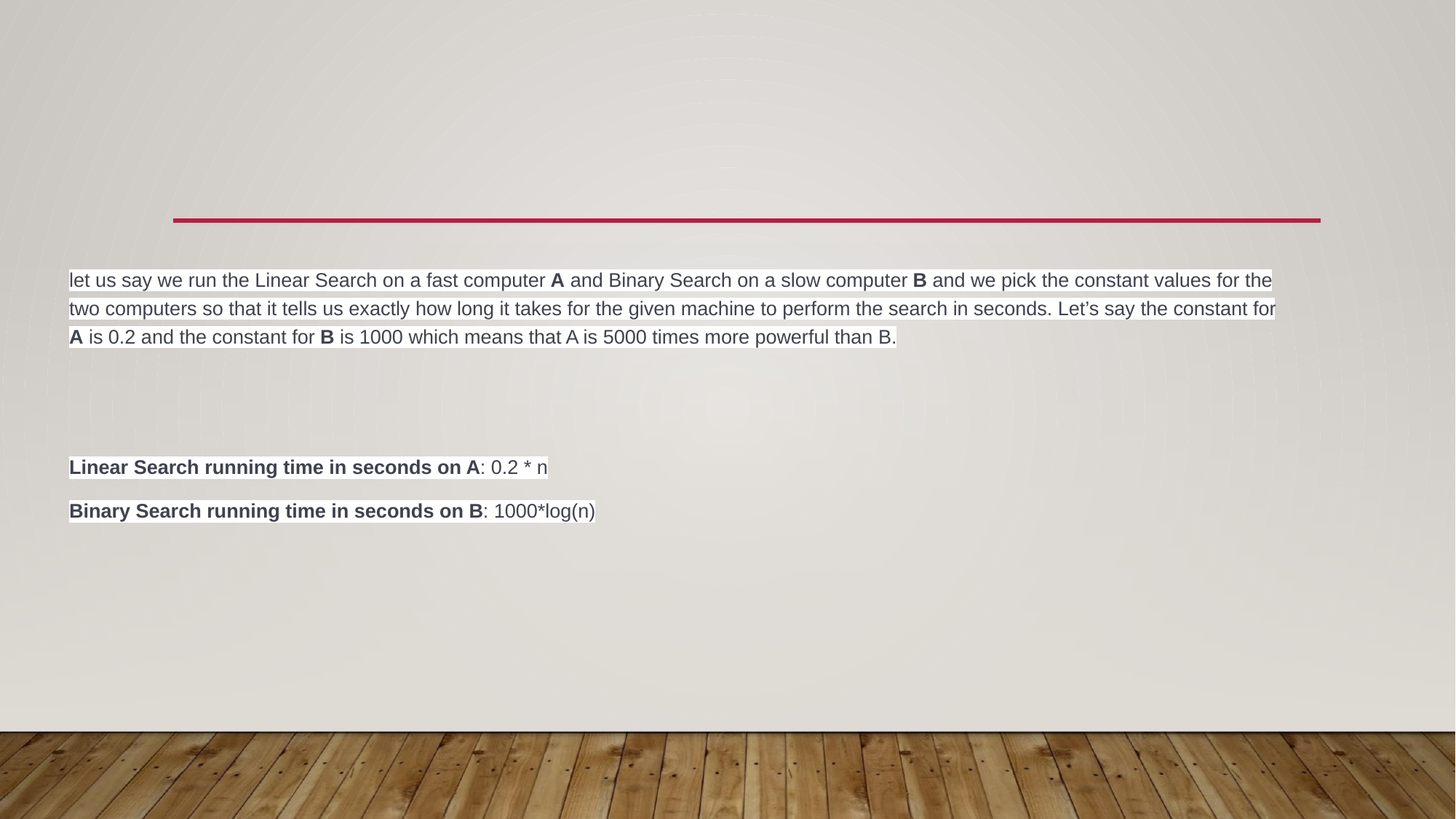

#
let us say we run the Linear Search on a fast computer A and Binary Search on a slow computer B and we pick the constant values for the two computers so that it tells us exactly how long it takes for the given machine to perform the search in seconds. Let’s say the constant for A is 0.2 and the constant for B is 1000 which means that A is 5000 times more powerful than B.

Linear Search running time in seconds on A: 0.2 * n
Binary Search running time in seconds on B: 1000*log(n)